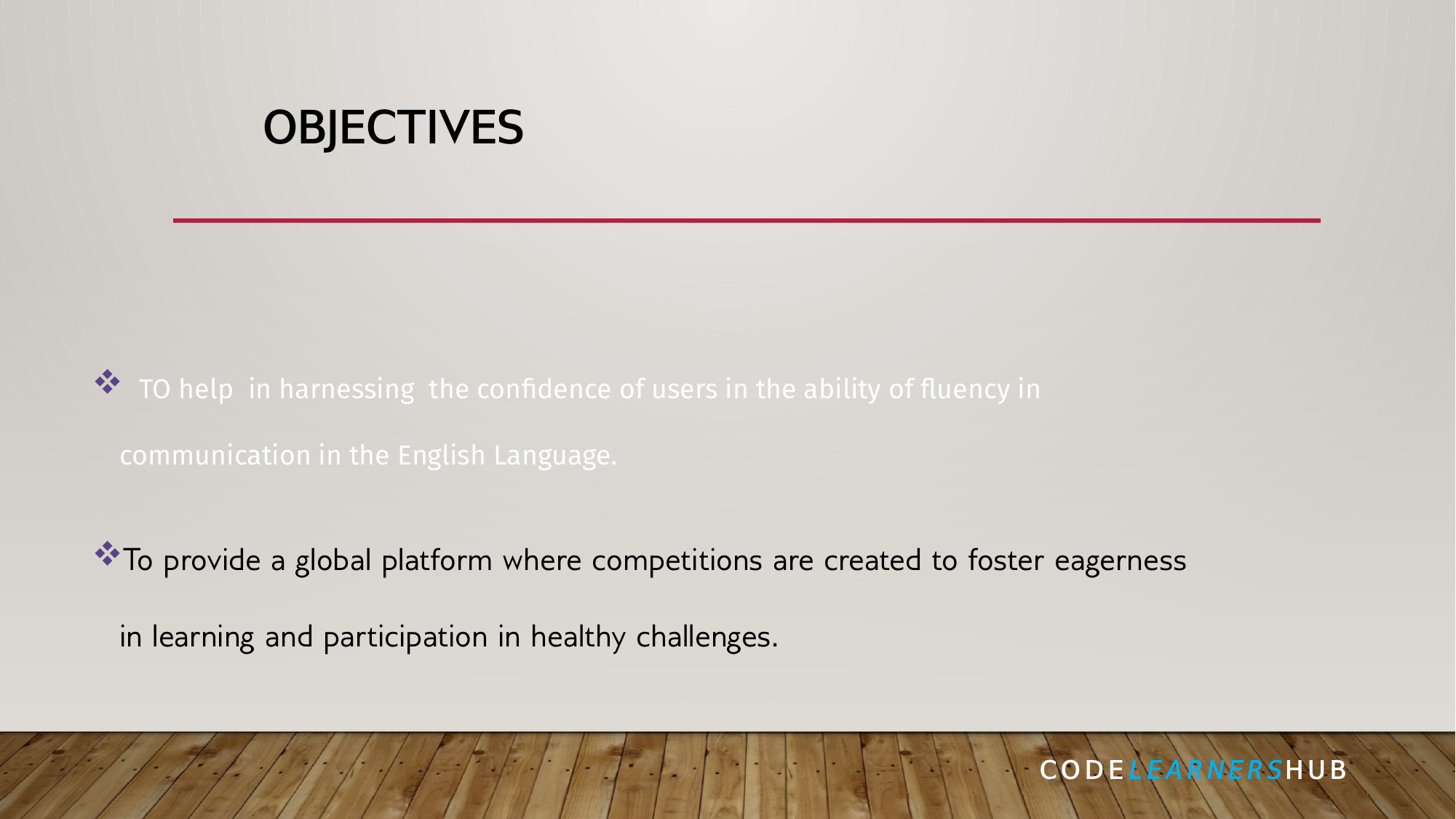

# OBJECTIVES

  TO help  in harnessing  the confidence of users in the ability of fluency in communication in the English Language.
To provide a global platform where competitions are created to foster eagerness in learning and participation in healthy challenges.

     CODELEARNERSHUB